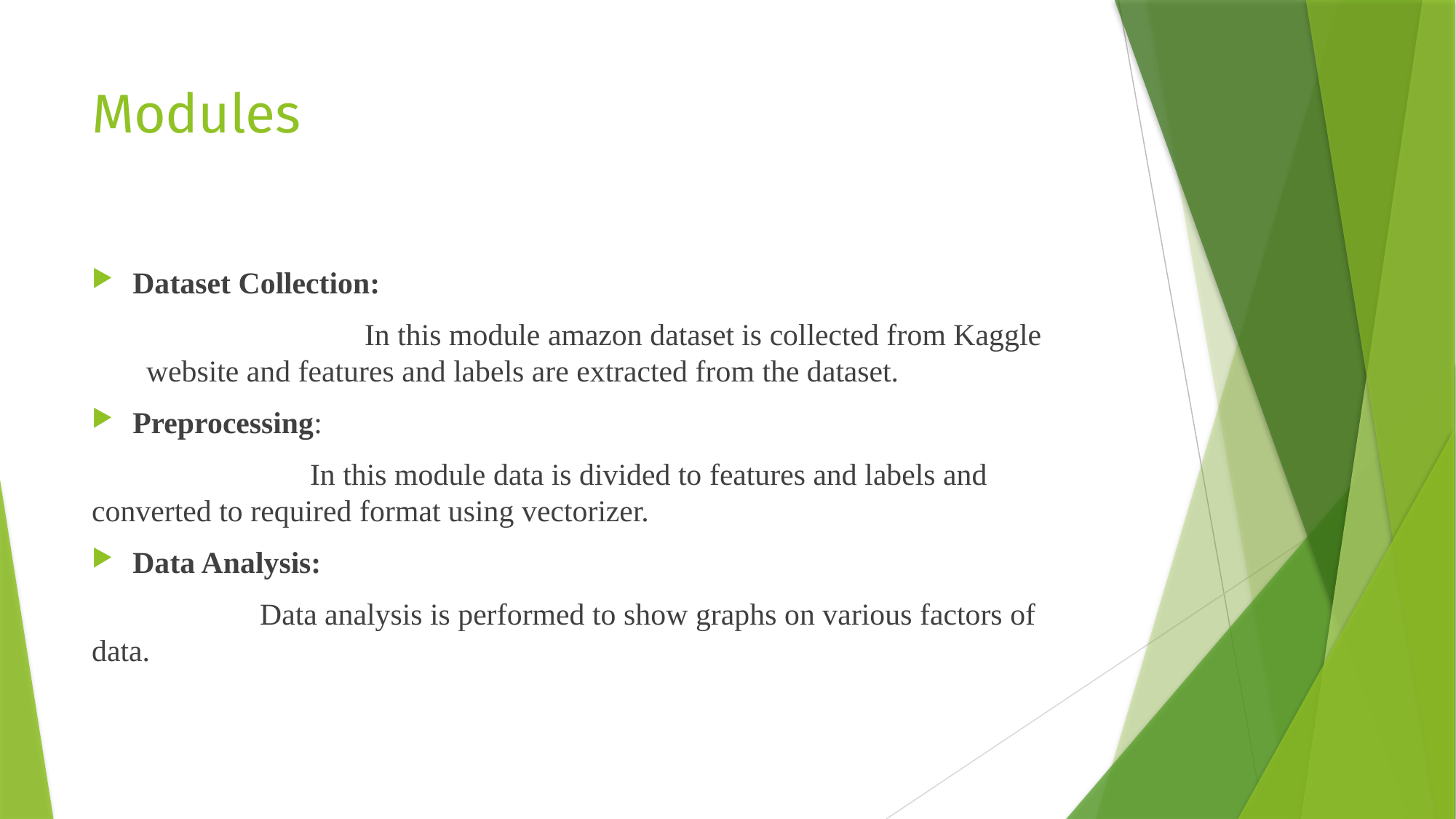

# Modules
Dataset Collection:
		In this module amazon dataset is collected from Kaggle website and features and labels are extracted from the dataset.
Preprocessing:
		In this module data is divided to features and labels and converted to required format using vectorizer.
Data Analysis:
                      Data analysis is performed to show graphs on various factors of data.